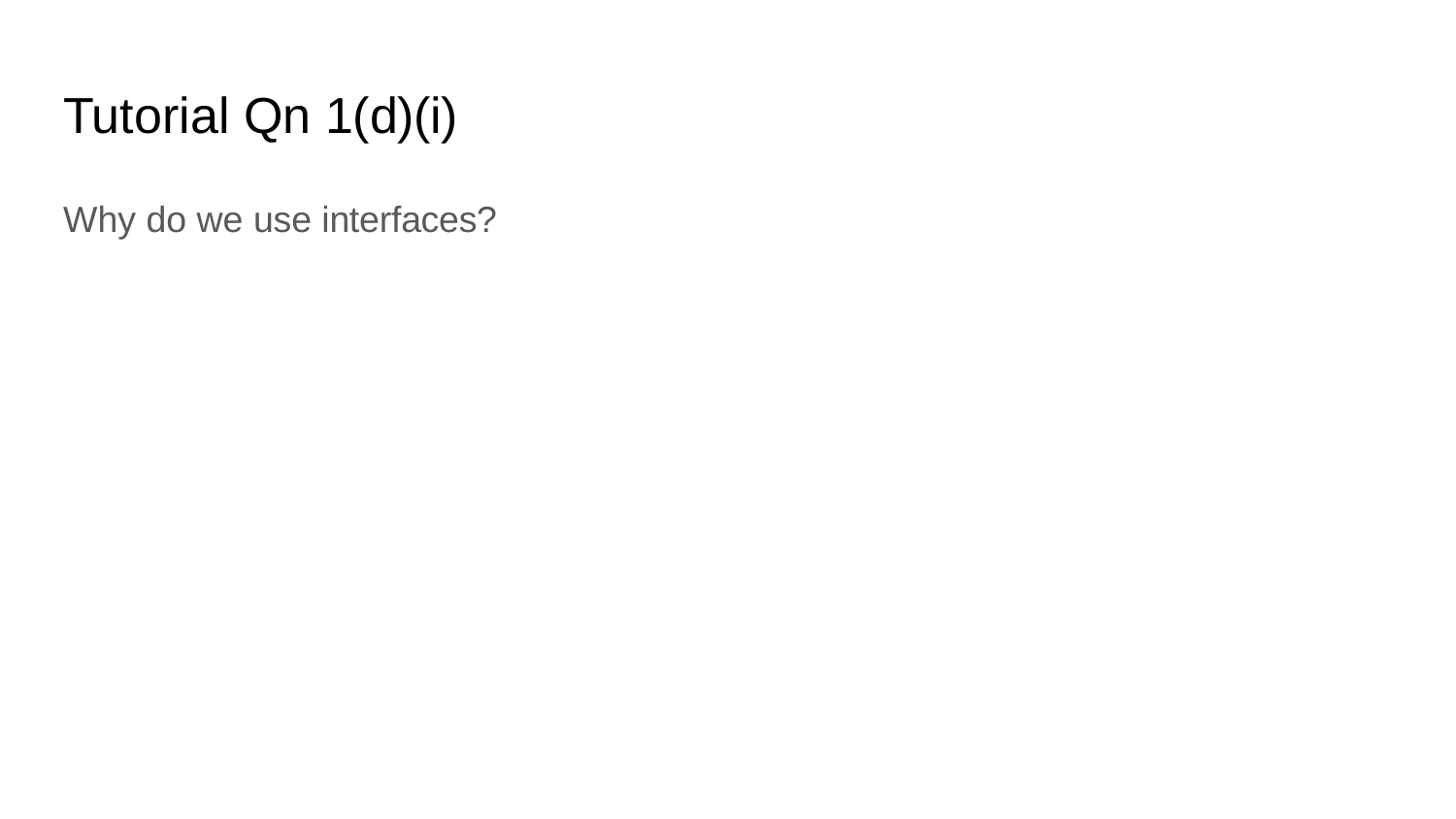

# Tutorial Qn 1(d)(i)
Why do we use interfaces?